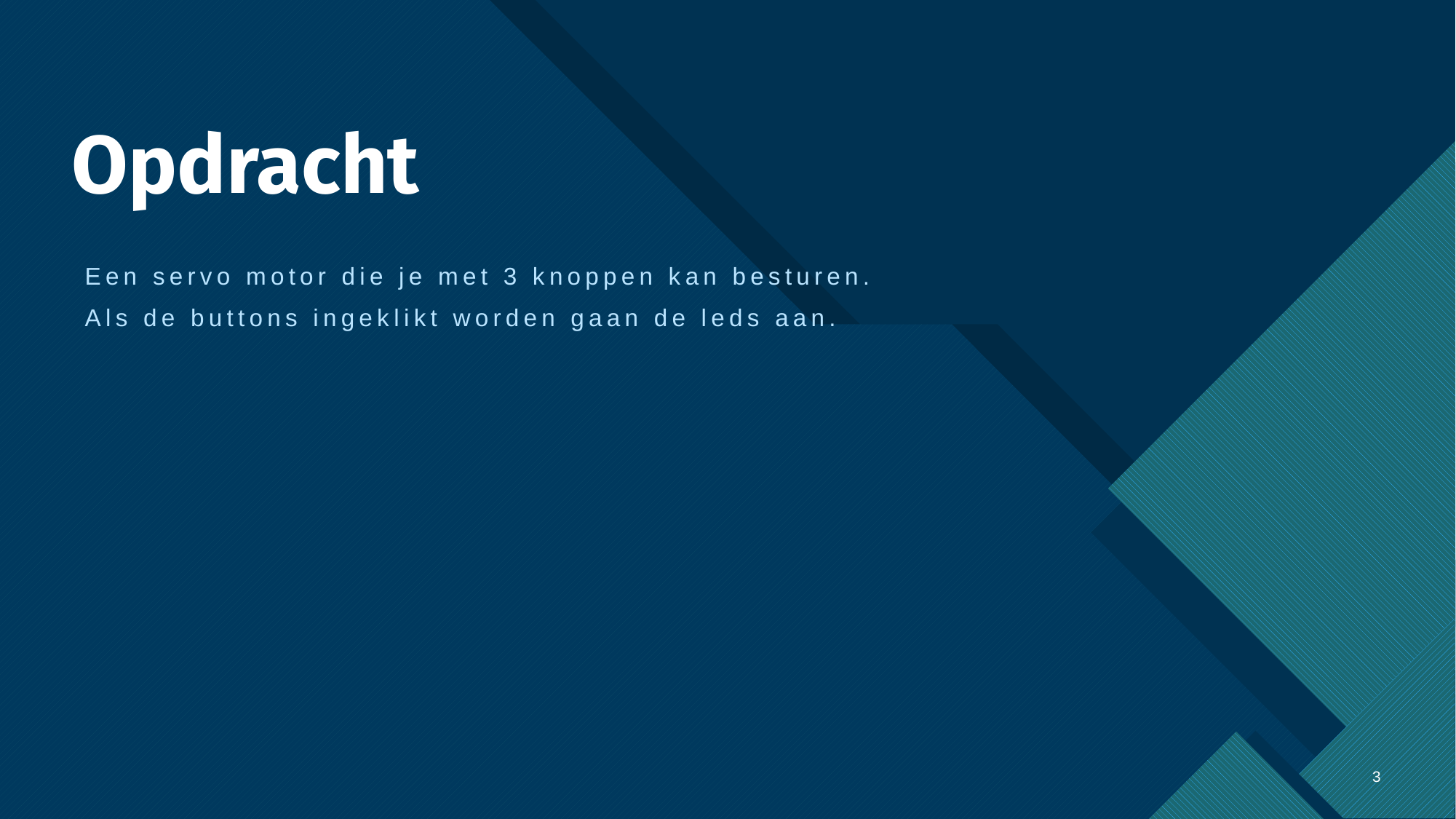

# Opdracht
Een servo motor die je met 3 knoppen kan besturen.
Als de buttons ingeklikt worden gaan de leds aan.
3